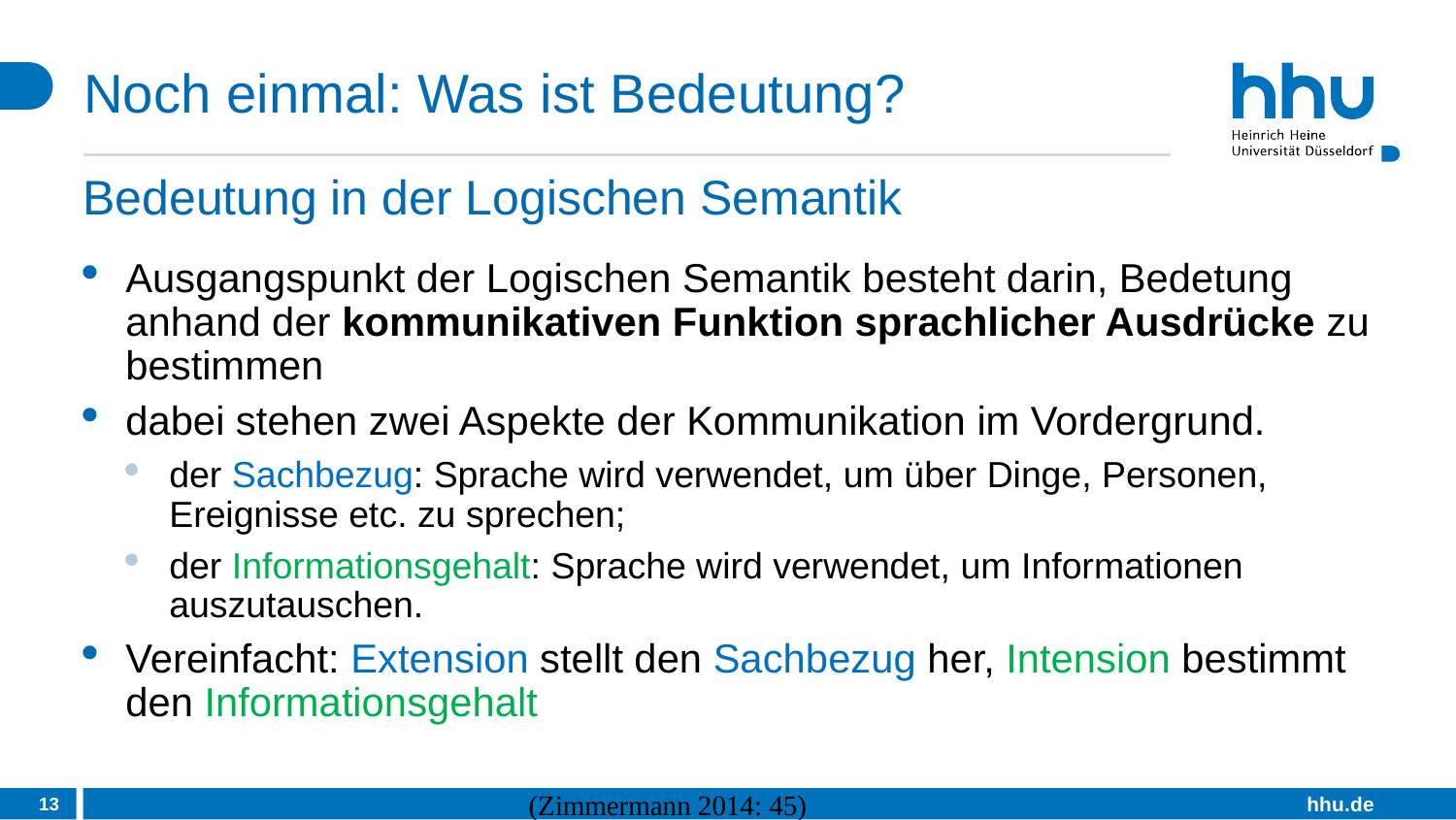

# Noch einmal: Was ist Bedeutung?
Bedeutung in der Logischen Semantik
Ausgangspunkt der Logischen Semantik besteht darin, Bedetung anhand der kommunikativen Funktion sprachlicher Ausdrücke zu bestimmen
dabei stehen zwei Aspekte der Kommunikation im Vordergrund.
der Sachbezug: Sprache wird verwendet, um über Dinge, Personen, Ereignisse etc. zu sprechen;
der Informationsgehalt: Sprache wird verwendet, um Informationen auszutauschen.
Vereinfacht: Extension stellt den Sachbezug her, Intension bestimmt den Informationsgehalt
13
(Zimmermann 2014: 45)